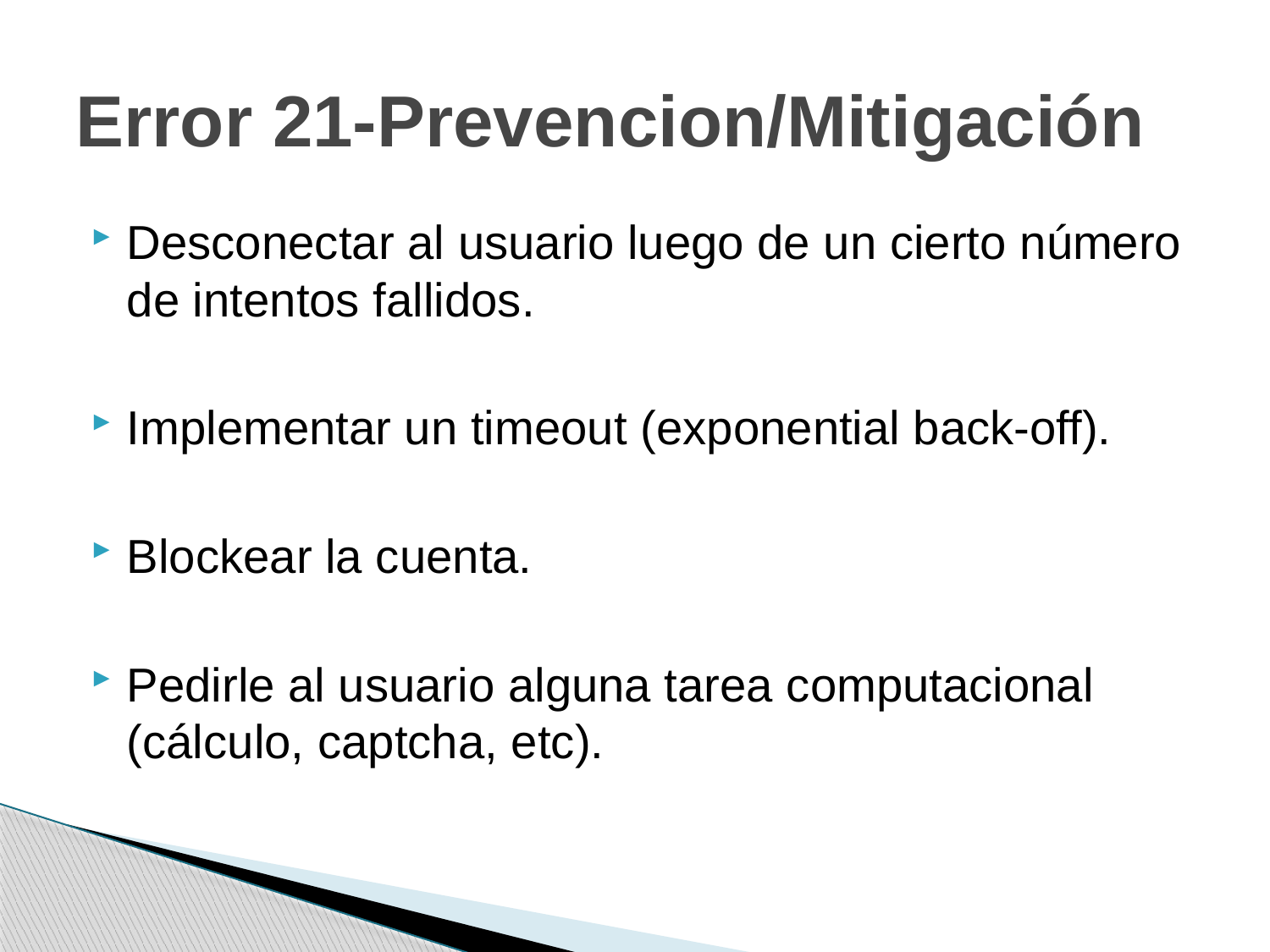

# Error 21-Prevencion/Mitigación
Desconectar al usuario luego de un cierto número de intentos fallidos.

Implementar un timeout (exponential back-off).

Blockear la cuenta.

Pedirle al usuario alguna tarea computacional (cálculo, captcha, etc).